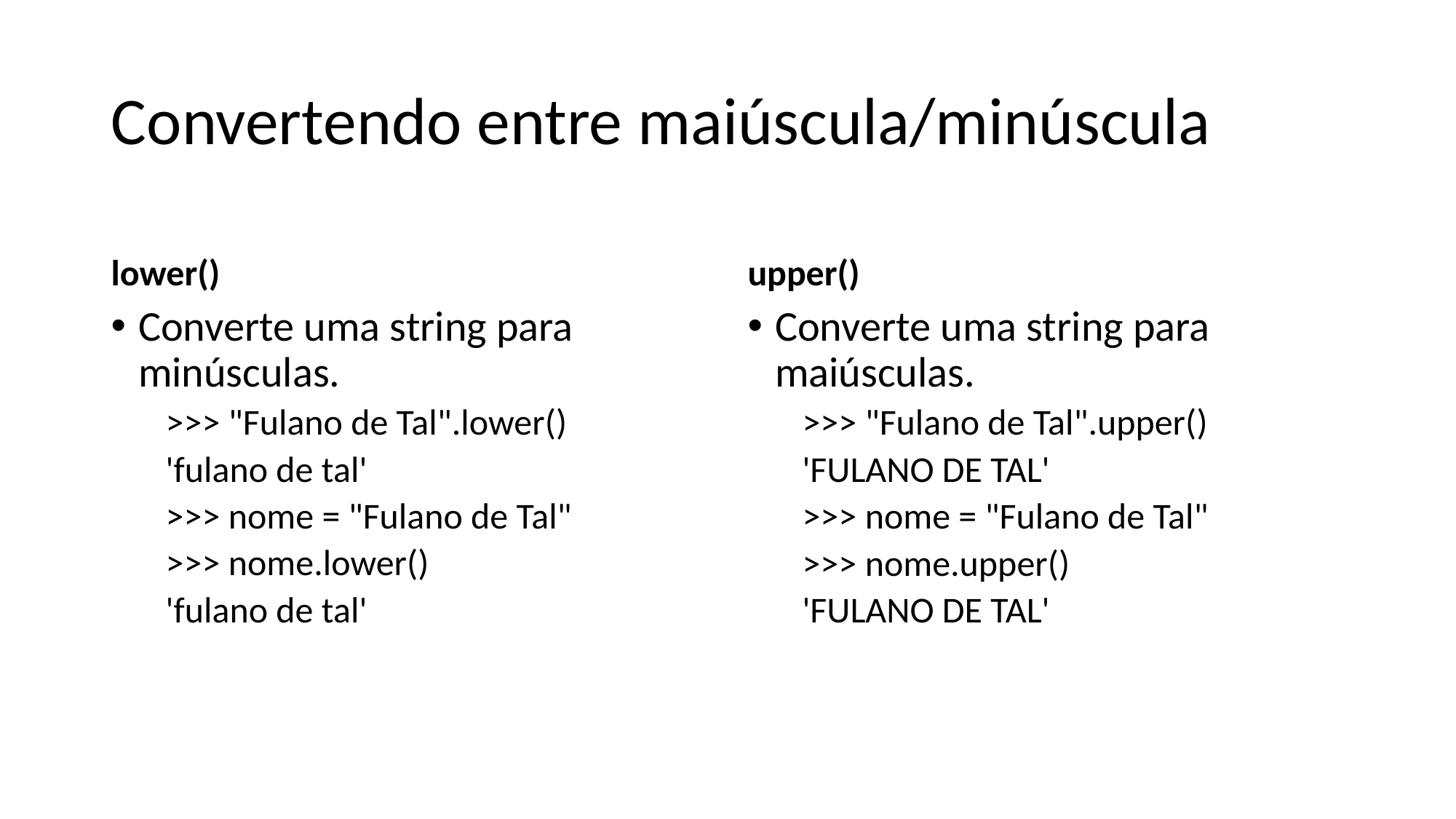

# Convertendo entre maiúscula/minúscula
lower()
upper()
Converte uma string para minúsculas.
>>> "Fulano de Tal".lower()
'fulano de tal'
>>> nome = "Fulano de Tal"
>>> nome.lower()
'fulano de tal'
Converte uma string para maiúsculas.
>>> "Fulano de Tal".upper()
'FULANO DE TAL'
>>> nome = "Fulano de Tal"
>>> nome.upper()
'FULANO DE TAL'